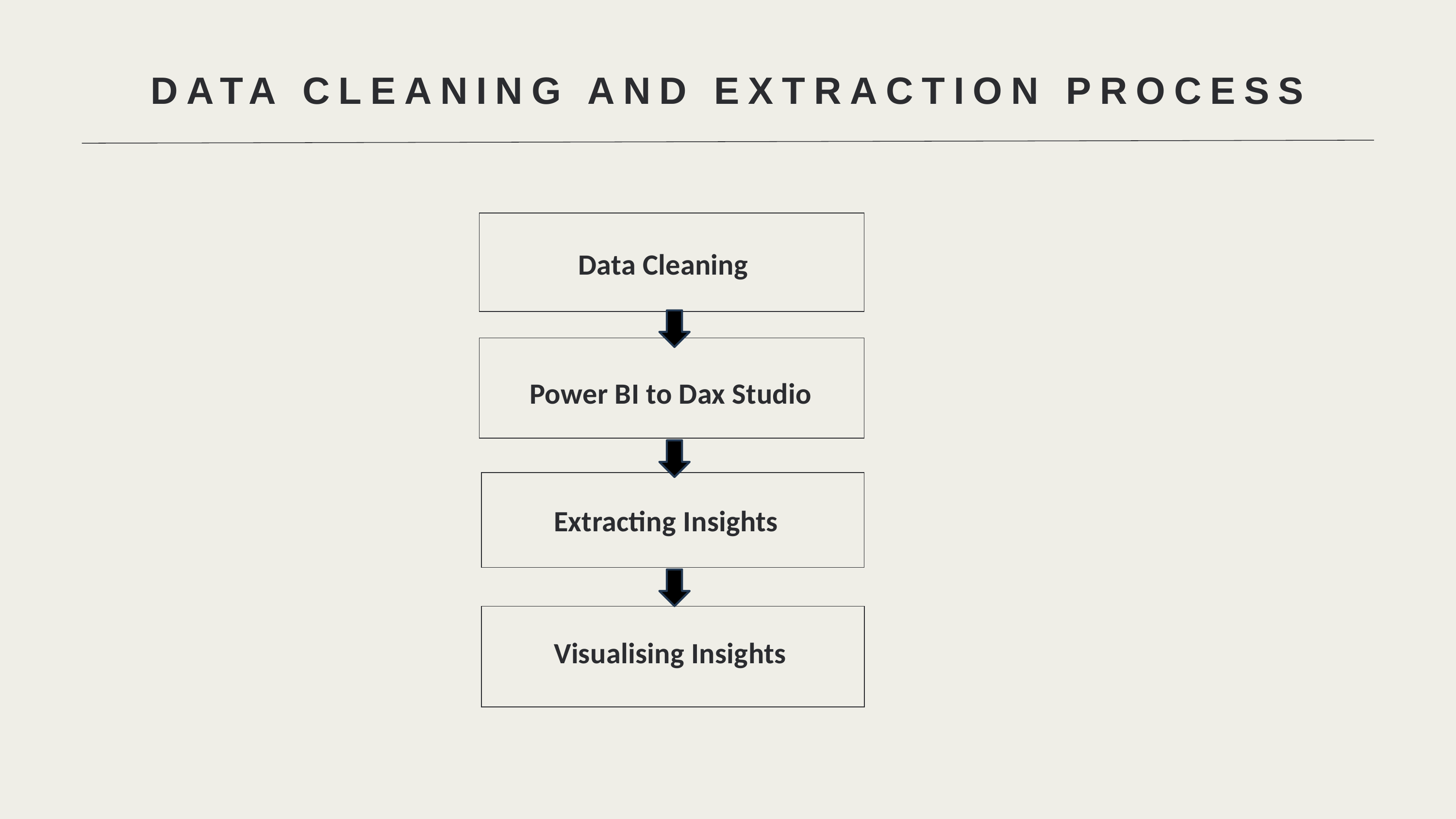

DATA CLEANING AND EXTRACTION PROCESS

Data Cleaning

Power BI to Dax Studio

Extracting Insights

Visualising Insights